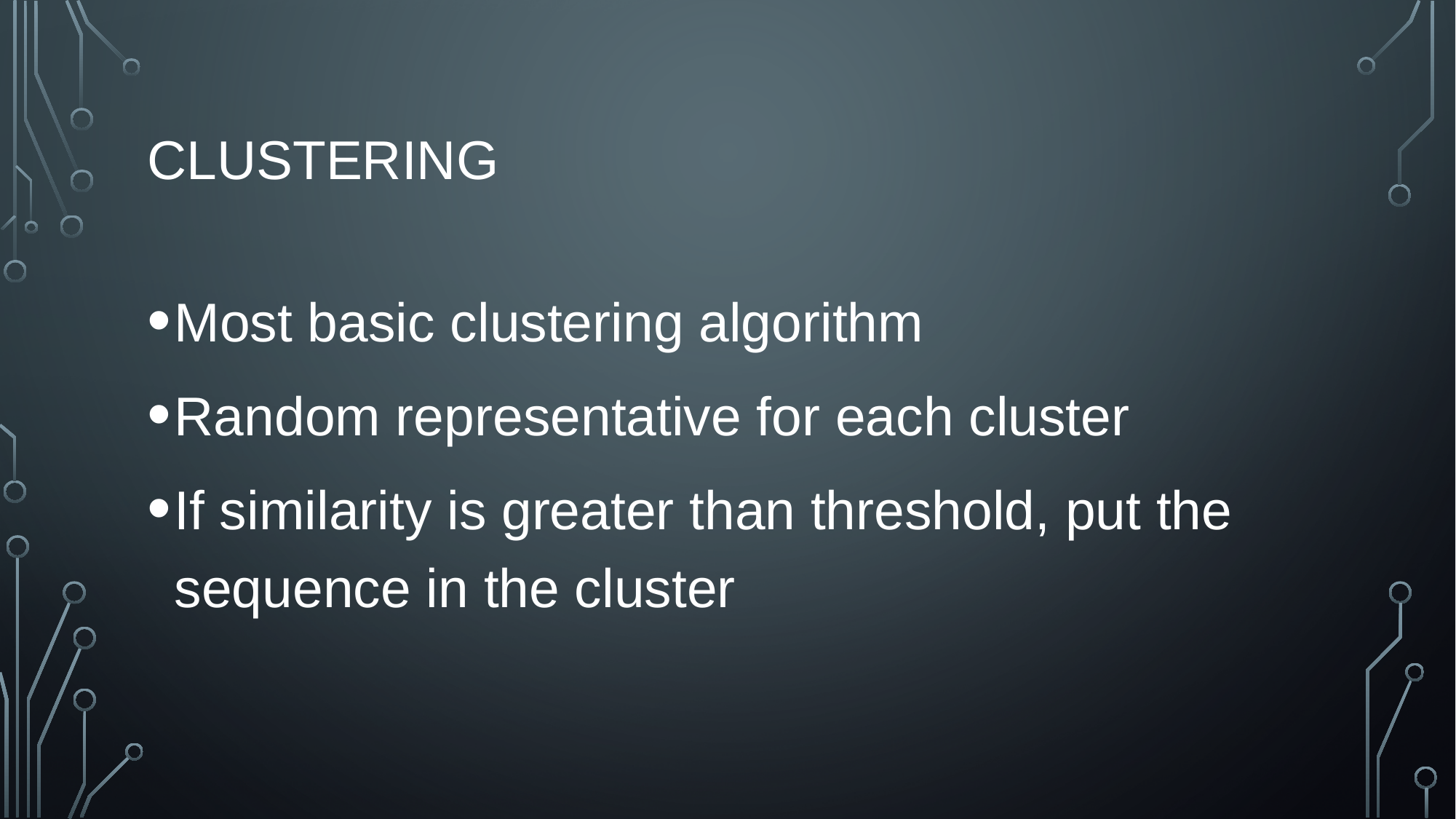

# Clustering
Most basic clustering algorithm
Random representative for each cluster
If similarity is greater than threshold, put the sequence in the cluster